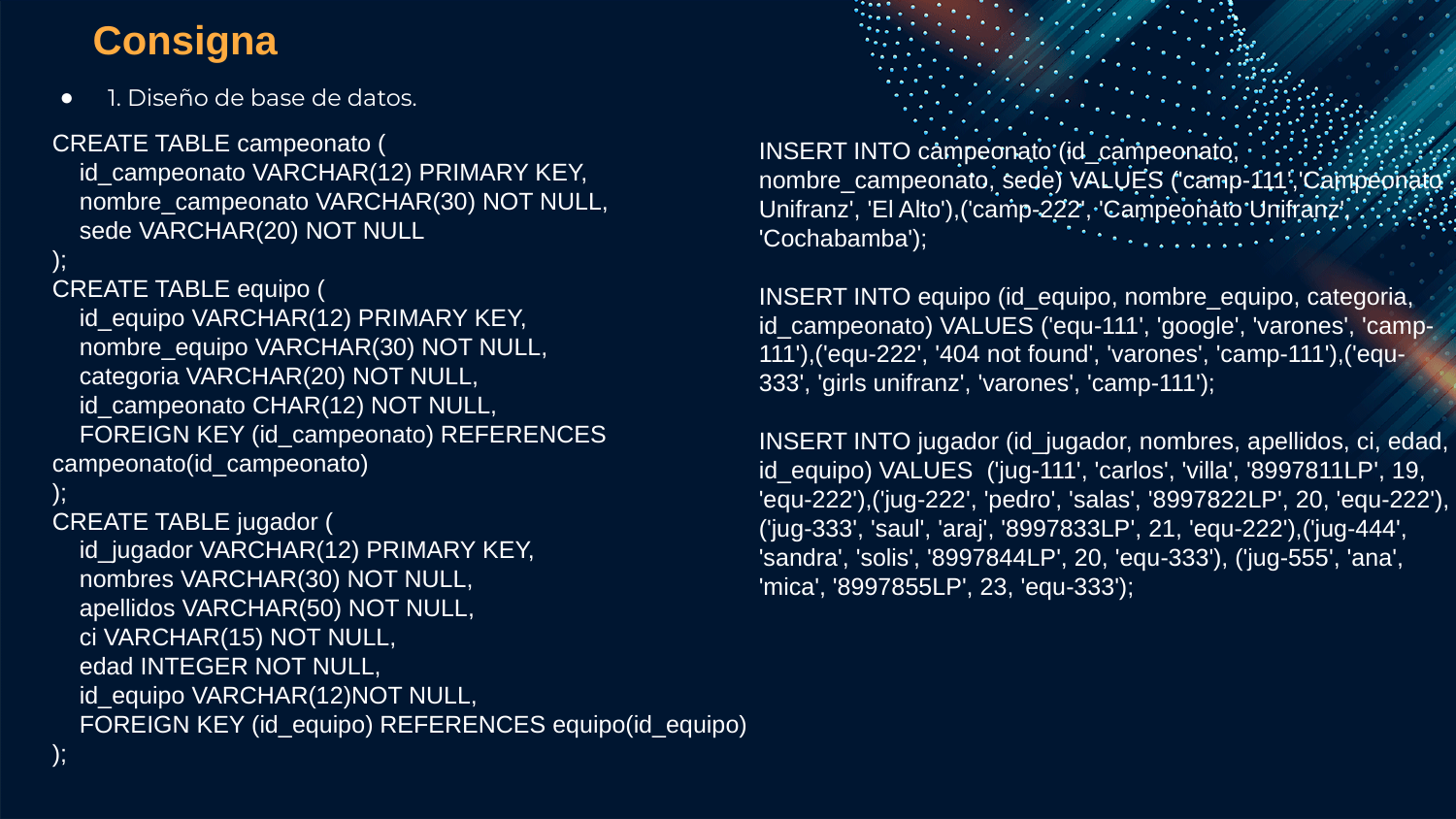

# Consigna
1. Diseño de base de datos.

CREATE TABLE campeonato (
    id_campeonato VARCHAR(12) PRIMARY KEY,
    nombre_campeonato VARCHAR(30) NOT NULL,
    sede VARCHAR(20) NOT NULL
);
CREATE TABLE equipo (
    id_equipo VARCHAR(12) PRIMARY KEY,
    nombre_equipo VARCHAR(30) NOT NULL,
    categoria VARCHAR(20) NOT NULL,
    id_campeonato CHAR(12) NOT NULL,
    FOREIGN KEY (id_campeonato) REFERENCES campeonato(id_campeonato)
);
CREATE TABLE jugador (
    id_jugador VARCHAR(12) PRIMARY KEY,
    nombres VARCHAR(30) NOT NULL,
    apellidos VARCHAR(50) NOT NULL,
    ci VARCHAR(15) NOT NULL,
    edad INTEGER NOT NULL,
    id_equipo VARCHAR(12)NOT NULL,
    FOREIGN KEY (id_equipo) REFERENCES equipo(id_equipo)
);
INSERT INTO campeonato (id_campeonato, nombre_campeonato, sede) VALUES ('camp-111','Campeonato Unifranz', 'El Alto'),('camp-222', 'Campeonato Unifranz', 'Cochabamba');

INSERT INTO equipo (id_equipo, nombre_equipo, categoria, id_campeonato) VALUES ('equ-111', 'google', 'varones', 'camp-111'),('equ-222', '404 not found', 'varones', 'camp-111'),('equ-333', 'girls unifranz', 'varones', 'camp-111');

INSERT INTO jugador (id_jugador, nombres, apellidos, ci, edad, id_equipo) VALUES  ('jug-111', 'carlos', 'villa', '8997811LP', 19, 'equ-222'),('jug-222', 'pedro', 'salas', '8997822LP', 20, 'equ-222'),('jug-333', 'saul', 'araj', '8997833LP', 21, 'equ-222'),('jug-444', 'sandra', 'solis', '8997844LP', 20, 'equ-333'), ('jug-555', 'ana', 'mica', '8997855LP', 23, 'equ-333');